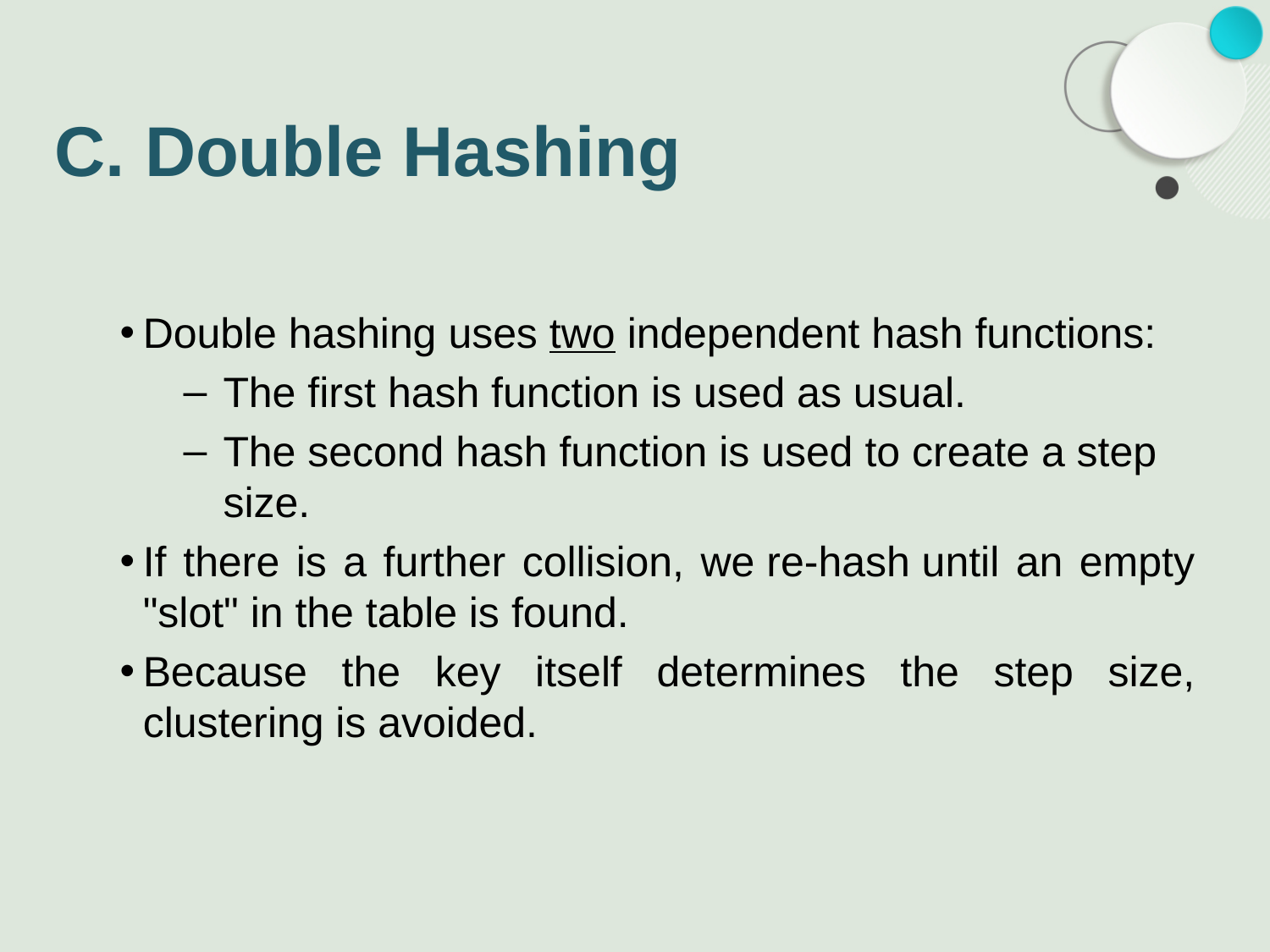

# C. Double Hashing
Double hashing uses two independent hash functions:
The first hash function is used as usual.
The second hash function is used to create a step size.
If there is a further collision, we re-hash until an empty "slot" in the table is found.
Because the key itself determines the step size, clustering is avoided.